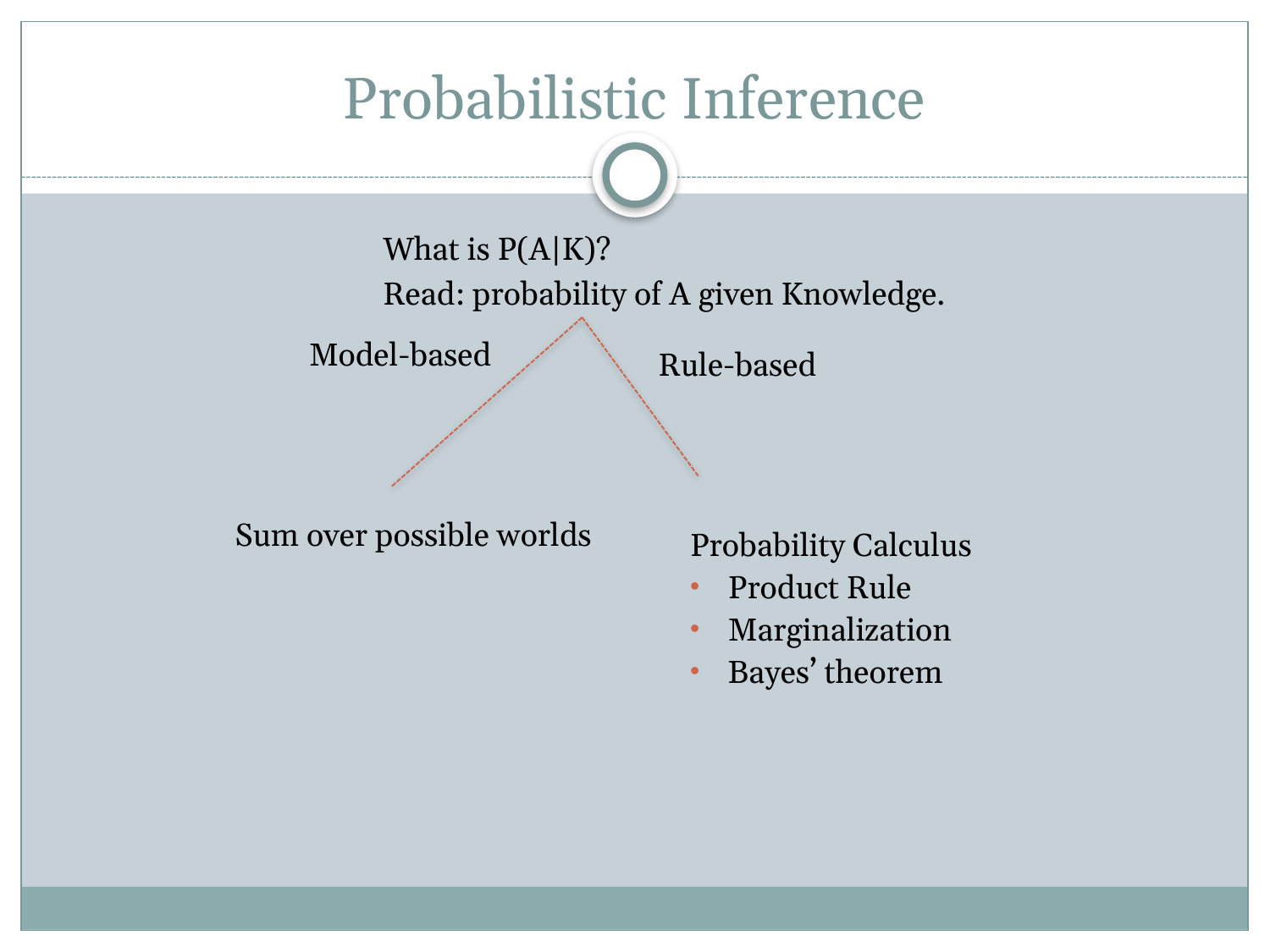

# Probabilistic Inference
What is P(A|K)?
Read: probability of A given Knowledge.
Model-based
Rule-based
Sum over possible worlds
Probability Calculus
Product Rule
Marginalization
Bayes’ theorem